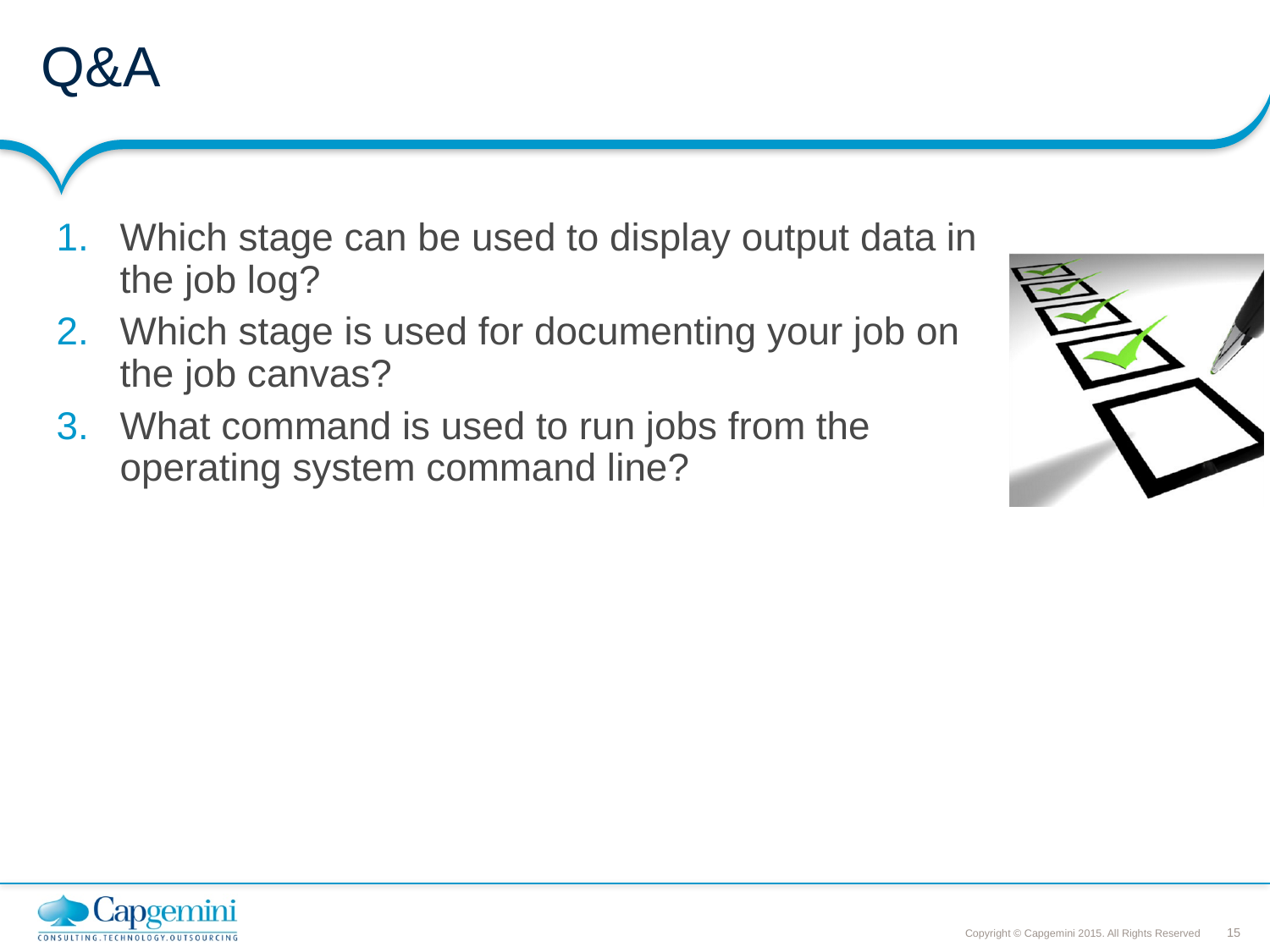

# Q&A
Which stage can be used to display output data in the job log?
Which stage is used for documenting your job on the job canvas?
What command is used to run jobs from the operating system command line?